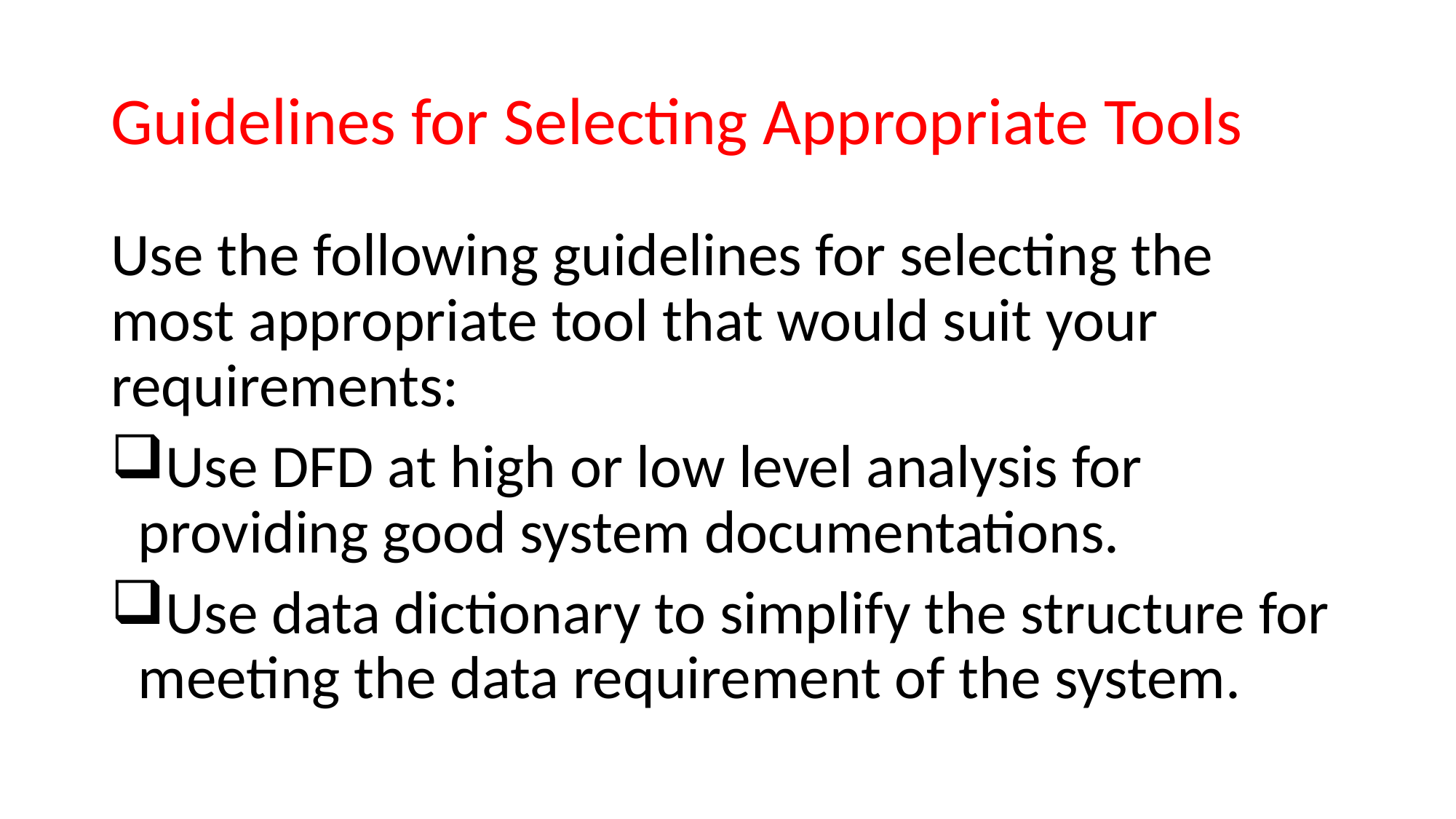

# Guidelines for Selecting Appropriate Tools
Use the following guidelines for selecting the most appropriate tool that would suit your requirements:
Use DFD at high or low level analysis for providing good system documentations.
Use data dictionary to simplify the structure for meeting the data requirement of the system.